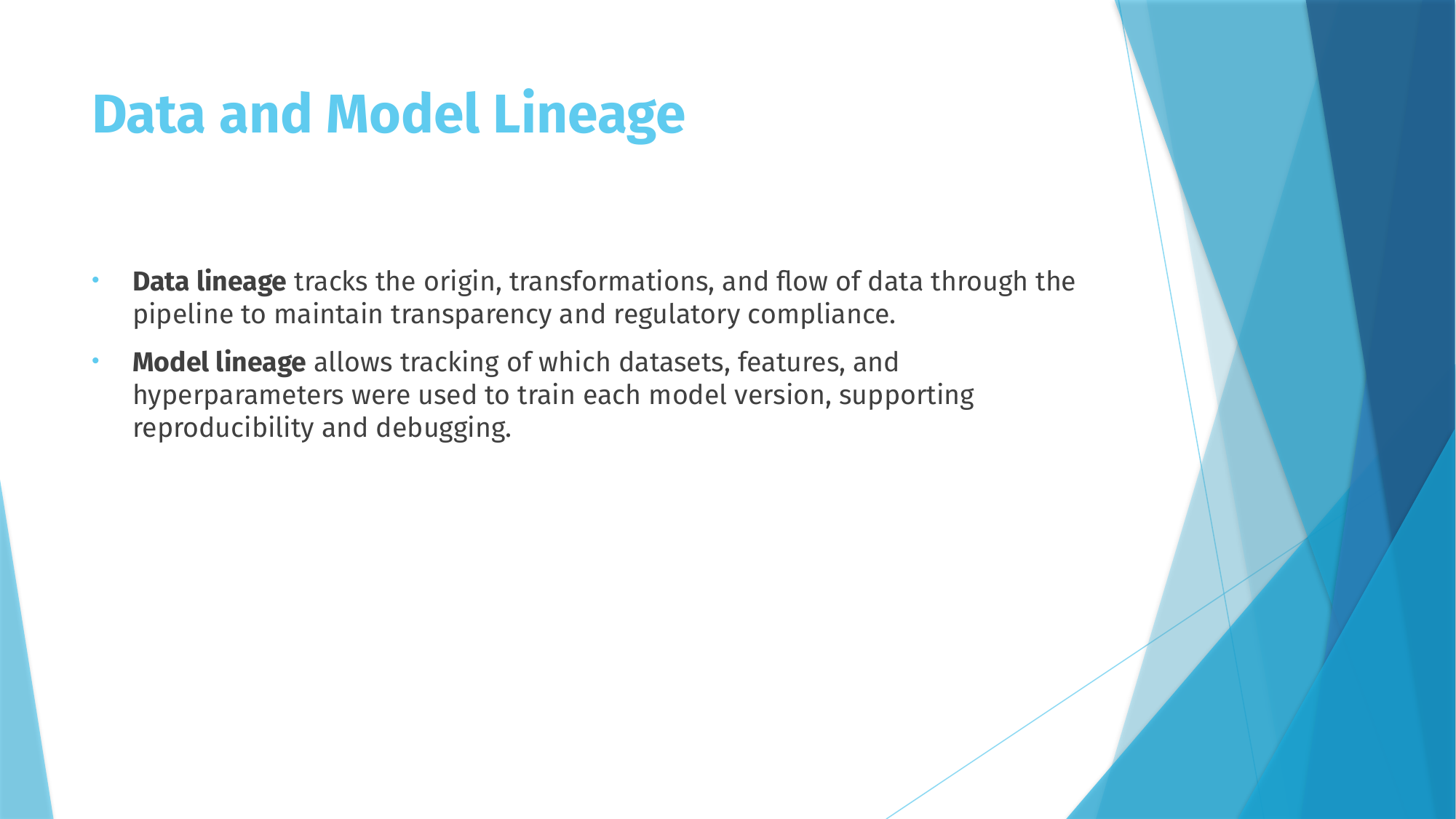

# Data and Model Lineage
Data lineage tracks the origin, transformations, and flow of data through the pipeline to maintain transparency and regulatory compliance.
Model lineage allows tracking of which datasets, features, and hyperparameters were used to train each model version, supporting reproducibility and debugging.